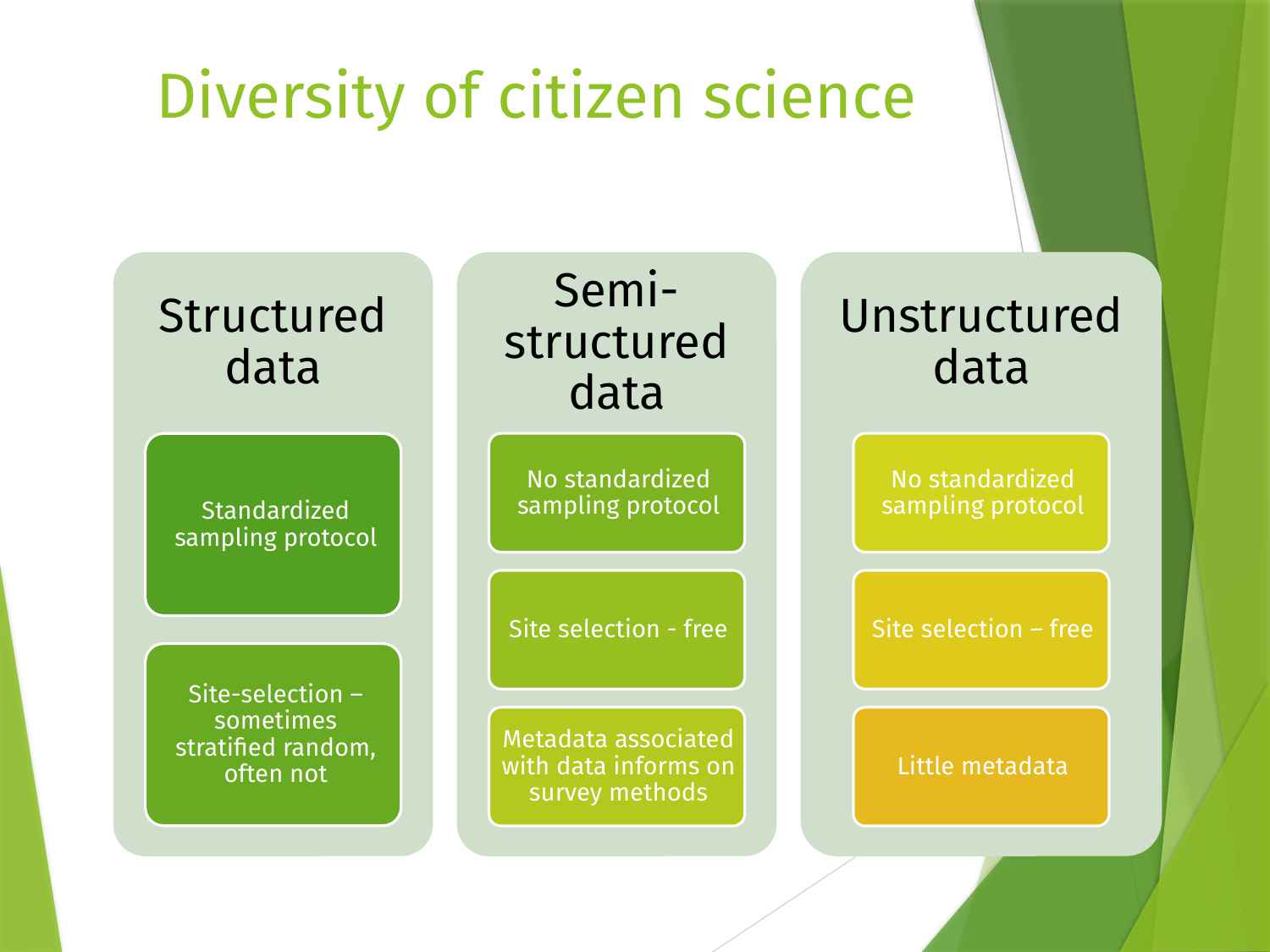

# Diversity of citizen science
Structured data
Standardized sampling protocol
Site-selection – sometimes stratified random, often not
Semi-structured data
No standardized sampling protocol
Site selection - free
Metadata associated with data informs on survey methods
Unstructured data
No standardized sampling protocol
Site selection – free
Little metadata